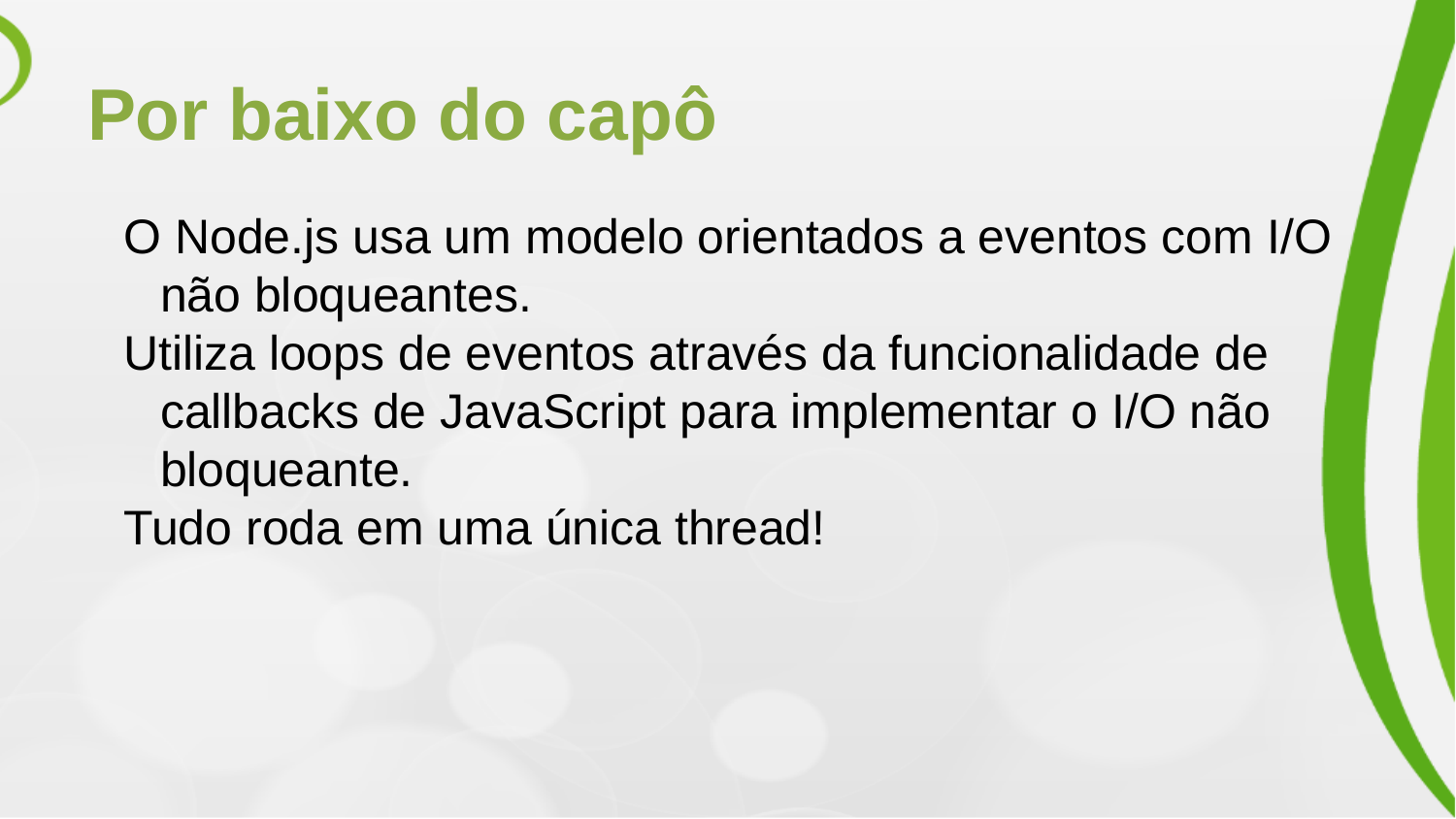

# Por baixo do capô
O Node.js usa um modelo orientados a eventos com I/O não bloqueantes.
Utiliza loops de eventos através da funcionalidade de callbacks de JavaScript para implementar o I/O não bloqueante.
Tudo roda em uma única thread!